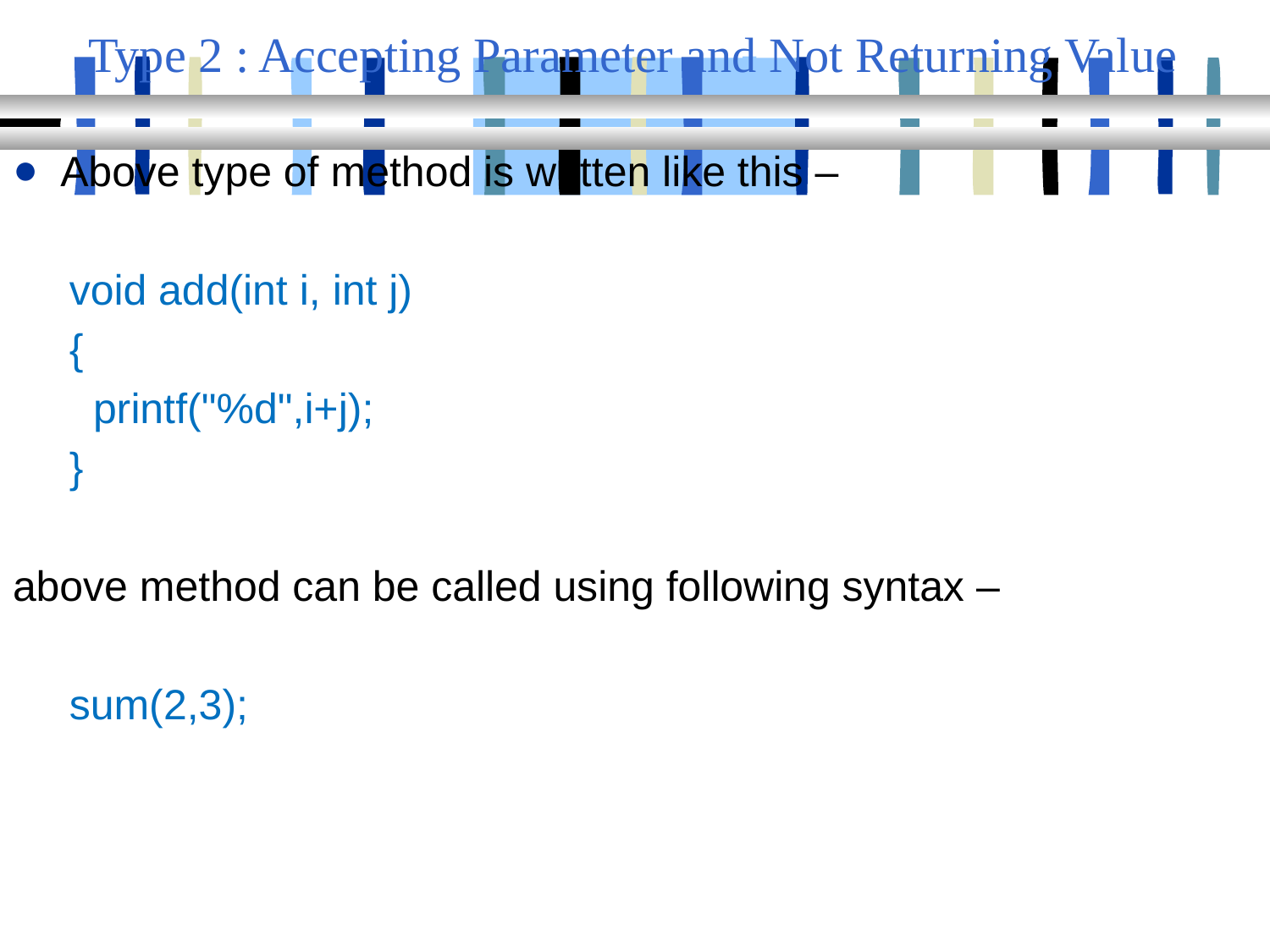

# Type 2 : Accepting Parameter and Not Returning Value
Above type of method is written like this –

void add(int i, int j)
{
  printf("%d",i+j);
}

above method can be called using following syntax –

sum(2,3);